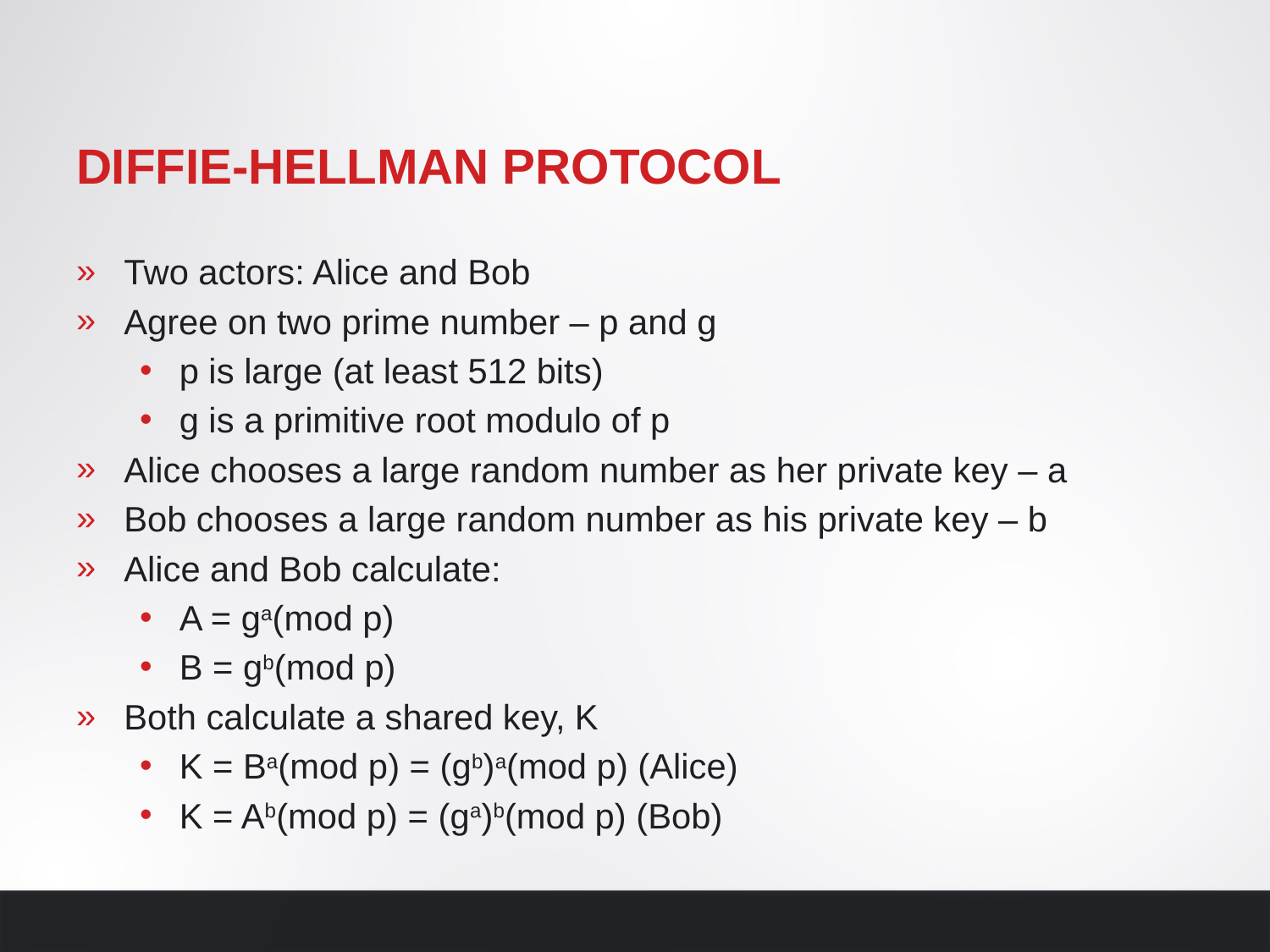

# Diffie-hellman protocol
Two actors: Alice and Bob
Agree on two prime number – p and g
p is large (at least 512 bits)
g is a primitive root modulo of p
Alice chooses a large random number as her private key – a
Bob chooses a large random number as his private key – b
Alice and Bob calculate:
A = ga(mod p)
B = gb(mod p)
Both calculate a shared key, K
K = Ba(mod p) = (gb)a(mod p) (Alice)
K = Ab(mod p) = (ga)b(mod p) (Bob)